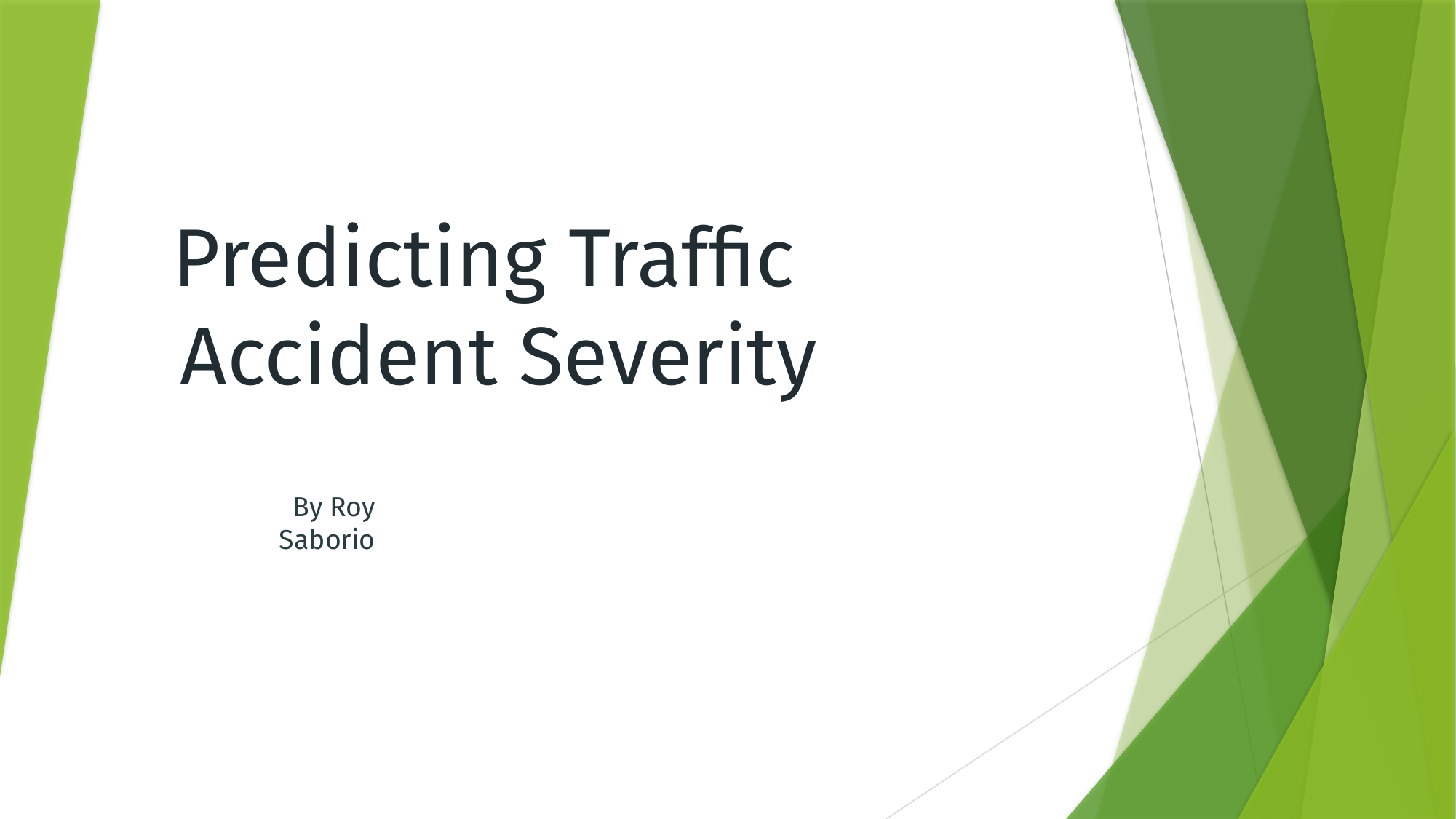

# Predicting Traffic Accident Severity
By Roy Saborio